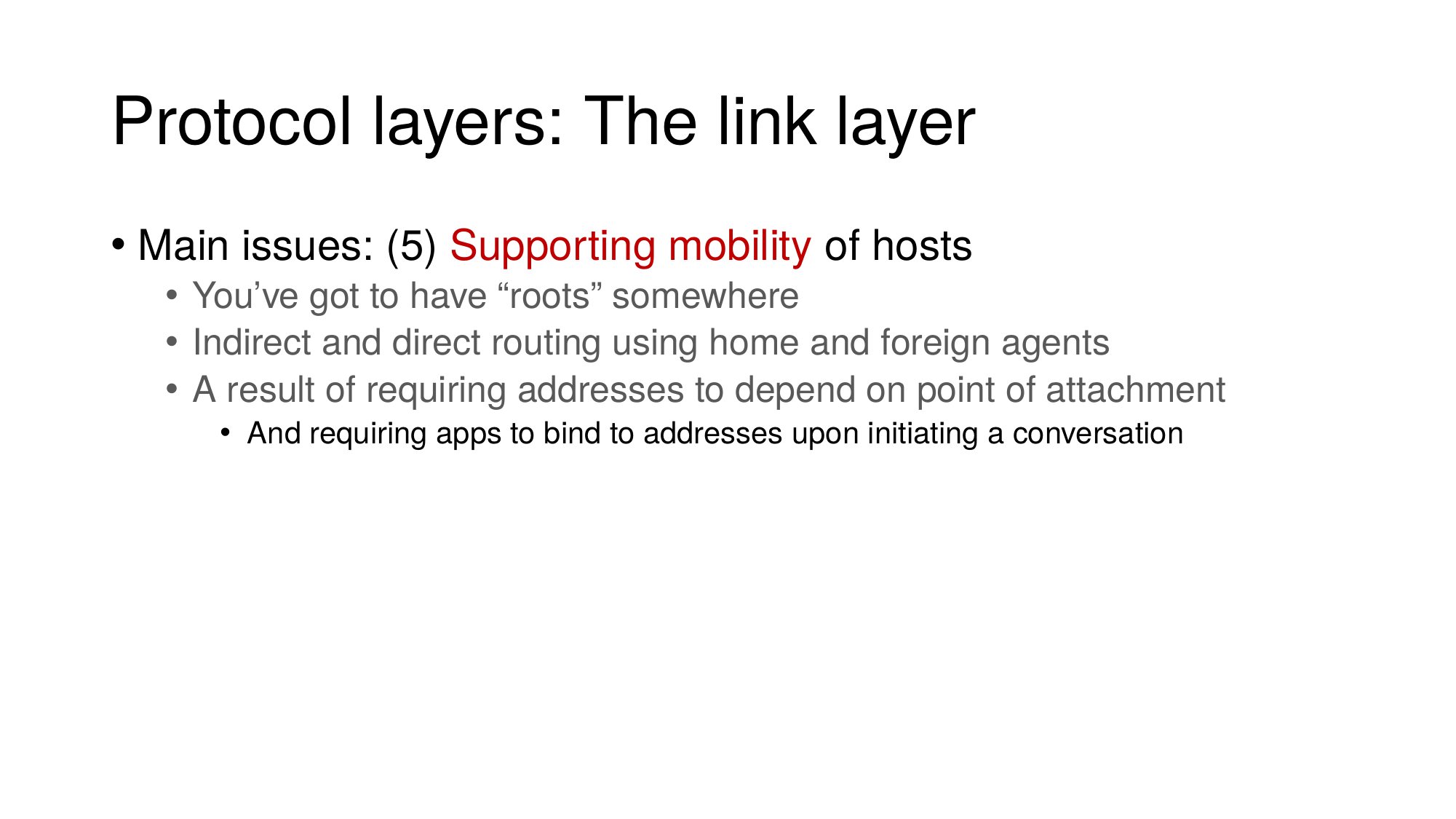

# Protocol layers: The link layer
Main issues: (5) Supporting mobility of hosts
You’ve got to have “roots” somewhere
Indirect and direct routing using home and foreign agents
A result of requiring addresses to depend on point of attachment
And requiring apps to bind to addresses upon initiating a conversation